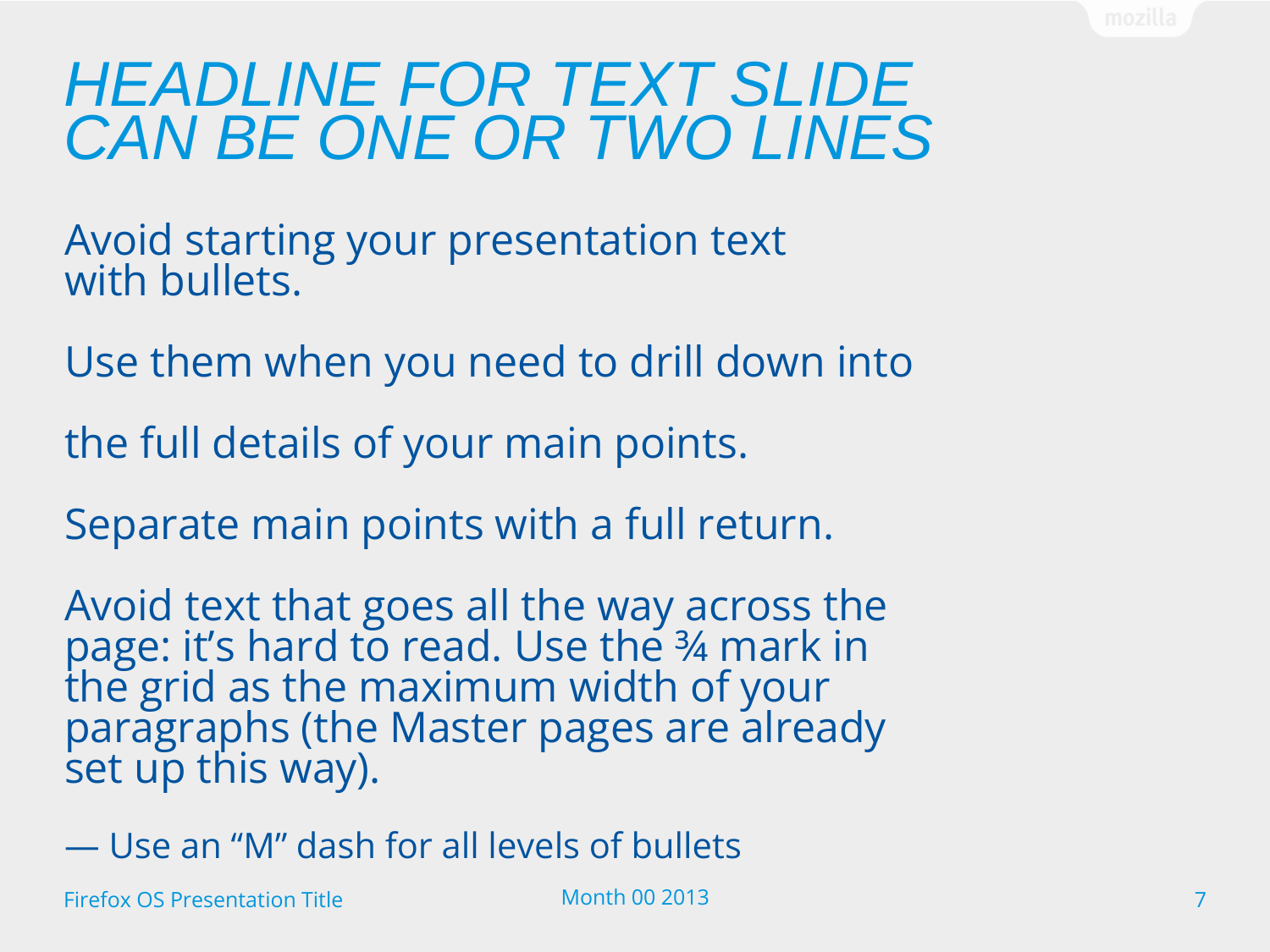

# HEADLINE FOR TEXT SLIDE CAN BE ONE OR TWO LINES
Avoid starting your presentation text
with bullets.

Use them when you need to drill down into
the full details of your main points.

Separate main points with a full return.

Avoid text that goes all the way across the page: it’s hard to read. Use the ¾ mark in the grid as the maximum width of your paragraphs (the Master pages are already set up this way).

— Use an “M” dash for all levels of bullets
Firefox OS Presentation Title
Month 00 2013
7